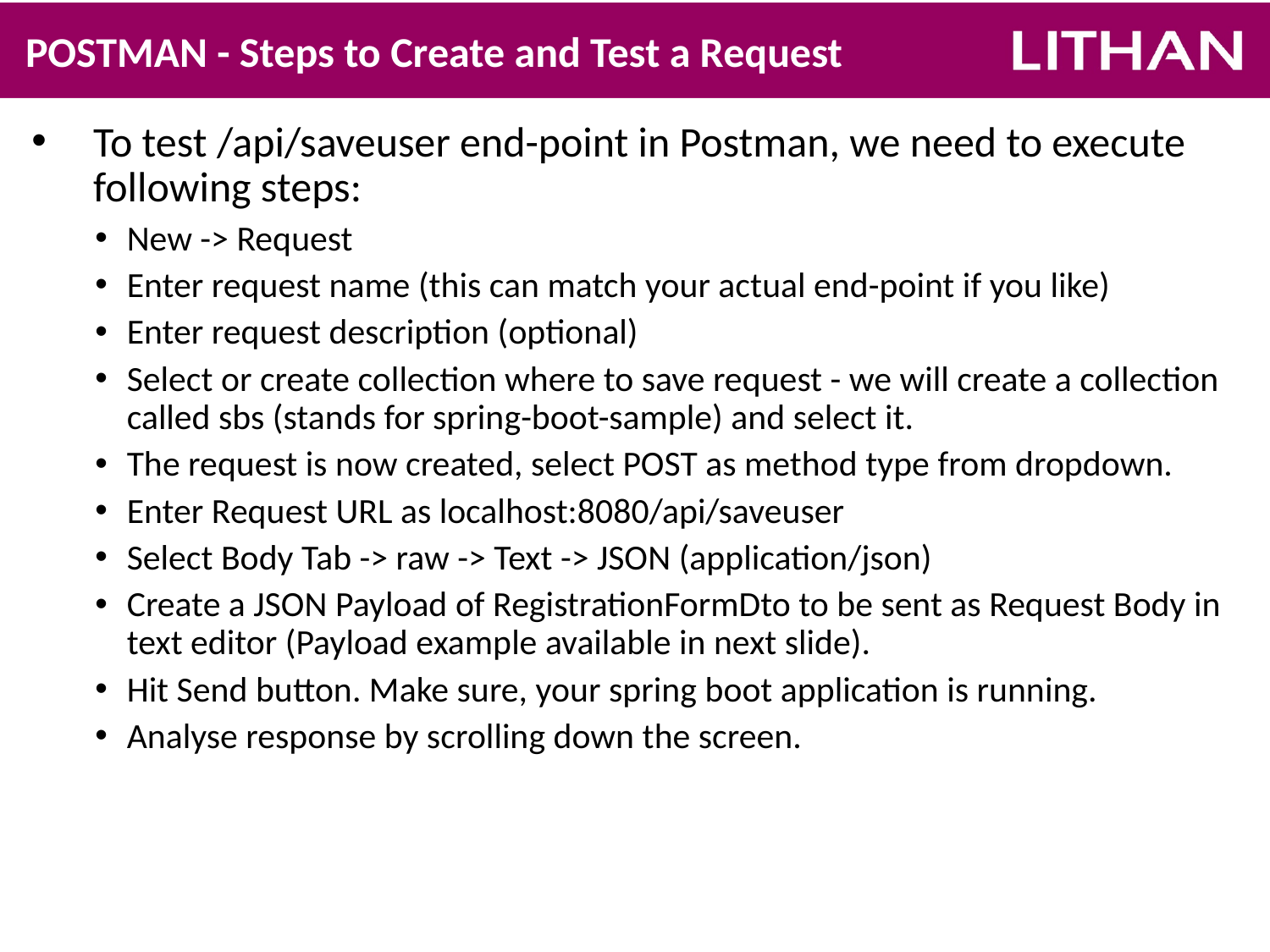

# POSTMAN - Steps to Create and Test a Request
To test /api/saveuser end-point in Postman, we need to execute following steps:
New -> Request
Enter request name (this can match your actual end-point if you like)
Enter request description (optional)
Select or create collection where to save request - we will create a collection called sbs (stands for spring-boot-sample) and select it.
The request is now created, select POST as method type from dropdown.
Enter Request URL as localhost:8080/api/saveuser
Select Body Tab -> raw -> Text -> JSON (application/json)
Create a JSON Payload of RegistrationFormDto to be sent as Request Body in text editor (Payload example available in next slide).
Hit Send button. Make sure, your spring boot application is running.
Analyse response by scrolling down the screen.